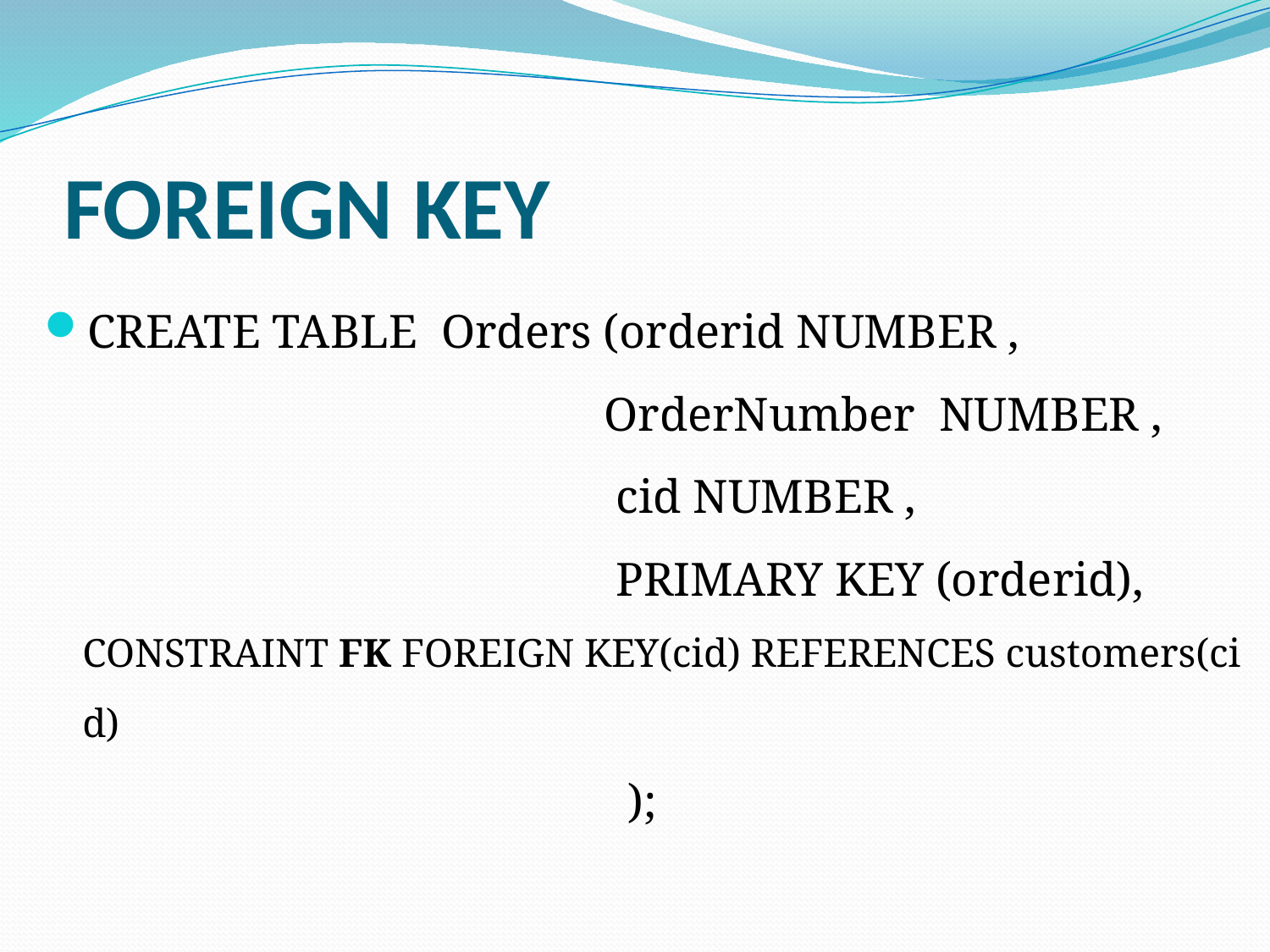

# FOREIGN KEY
CREATE TABLE  Orders (orderid NUMBER ,
                                            OrderNumber  NUMBER ,
                                             cid NUMBER ,
                                             PRIMARY KEY (orderid),
CONSTRAINT FK FOREIGN KEY(cid) REFERENCES customers(cid)
                                              );